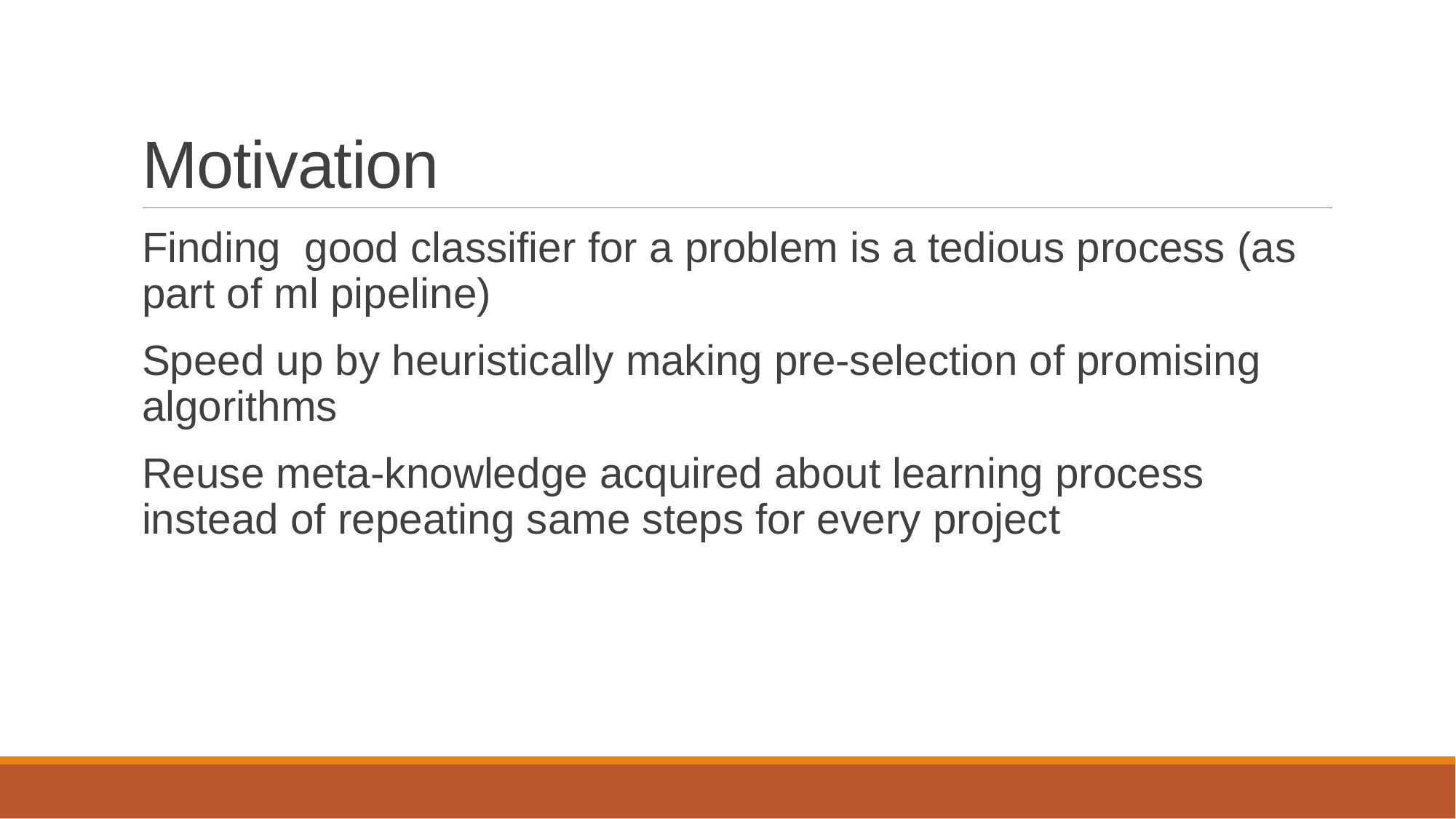

# Motivation
Finding  good classifier for a problem is a tedious process (as part of ml pipeline)
Speed up by heuristically making pre-selection of promising algorithms
Reuse meta-knowledge acquired about learning process instead of repeating same steps for every project